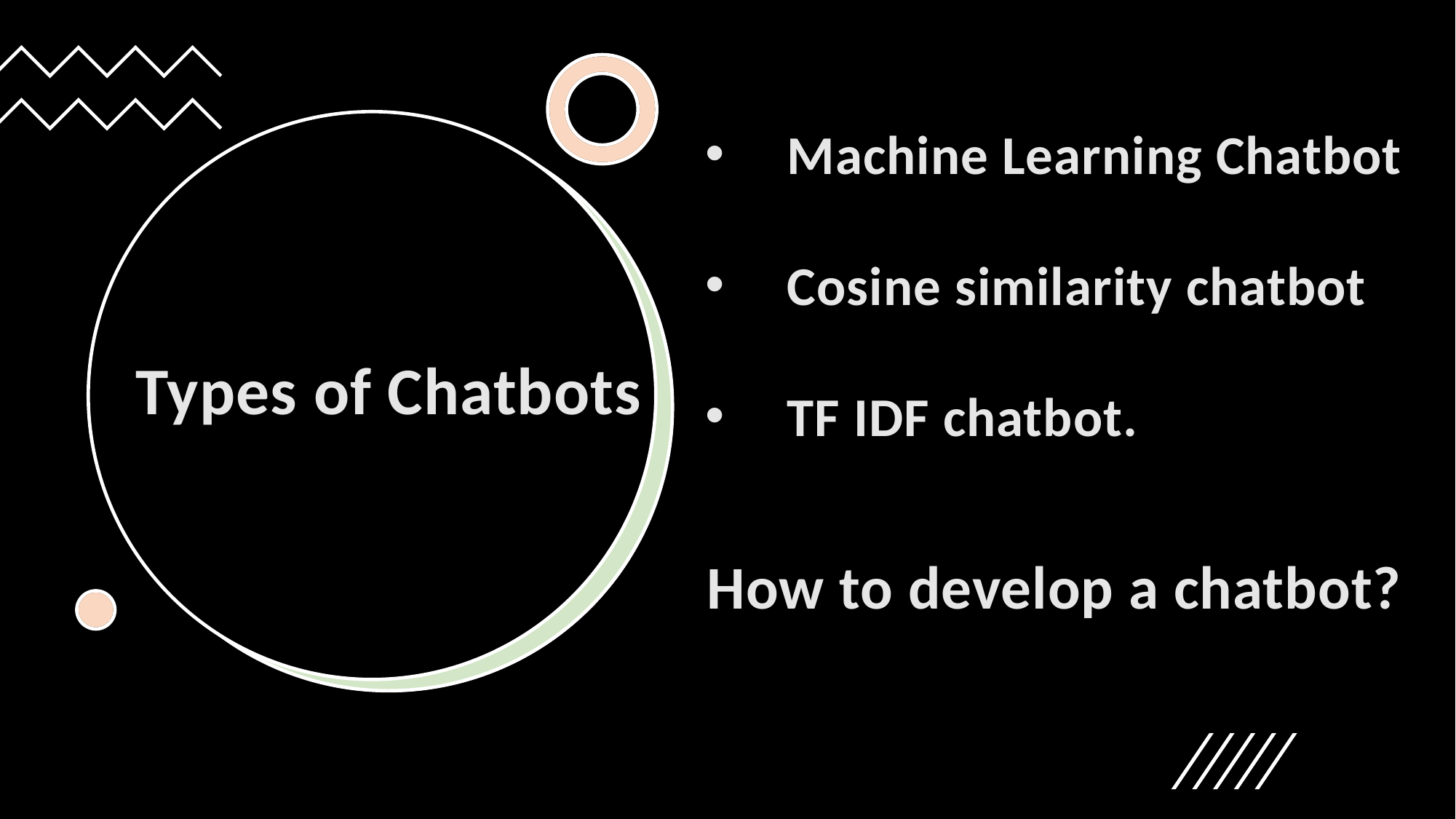

Machine Learning Chatbot

Cosine similarity chatbot

TF IDF chatbot.

Types of Chatbots
How to develop a chatbot?